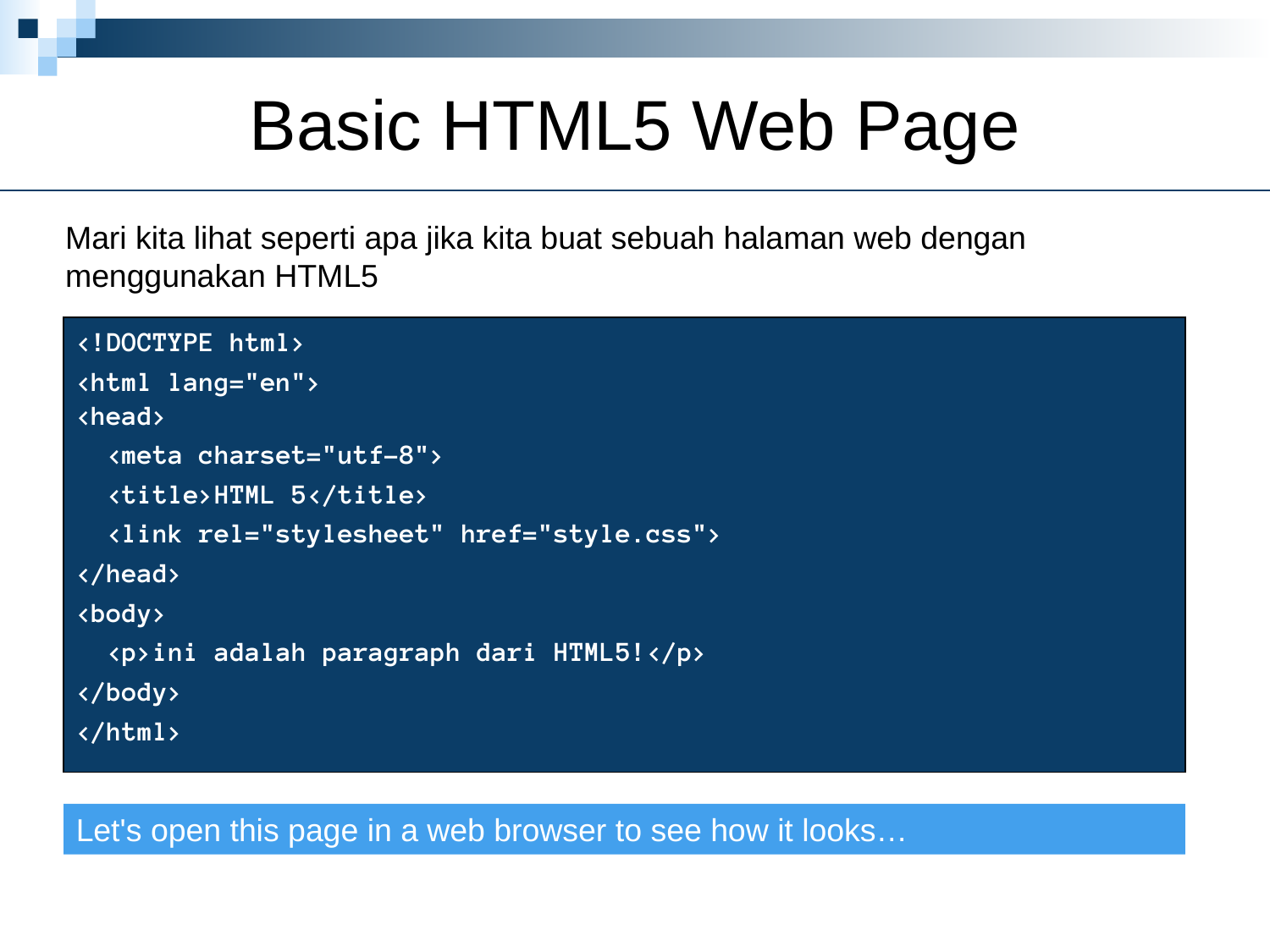

Basic HTML5 Web Page
Mari kita lihat seperti apa jika kita buat sebuah halaman web dengan menggunakan HTML5
<!DOCTYPE html>
<html lang="en">
<head>
  <meta charset="utf-8">
  <title>HTML 5</title>
  <link rel="stylesheet" href="style.css">
</head>
<body>
  <p>ini adalah paragraph dari HTML5!</p>
</body>
</html>
Let's open this page in a web browser to see how it looks…